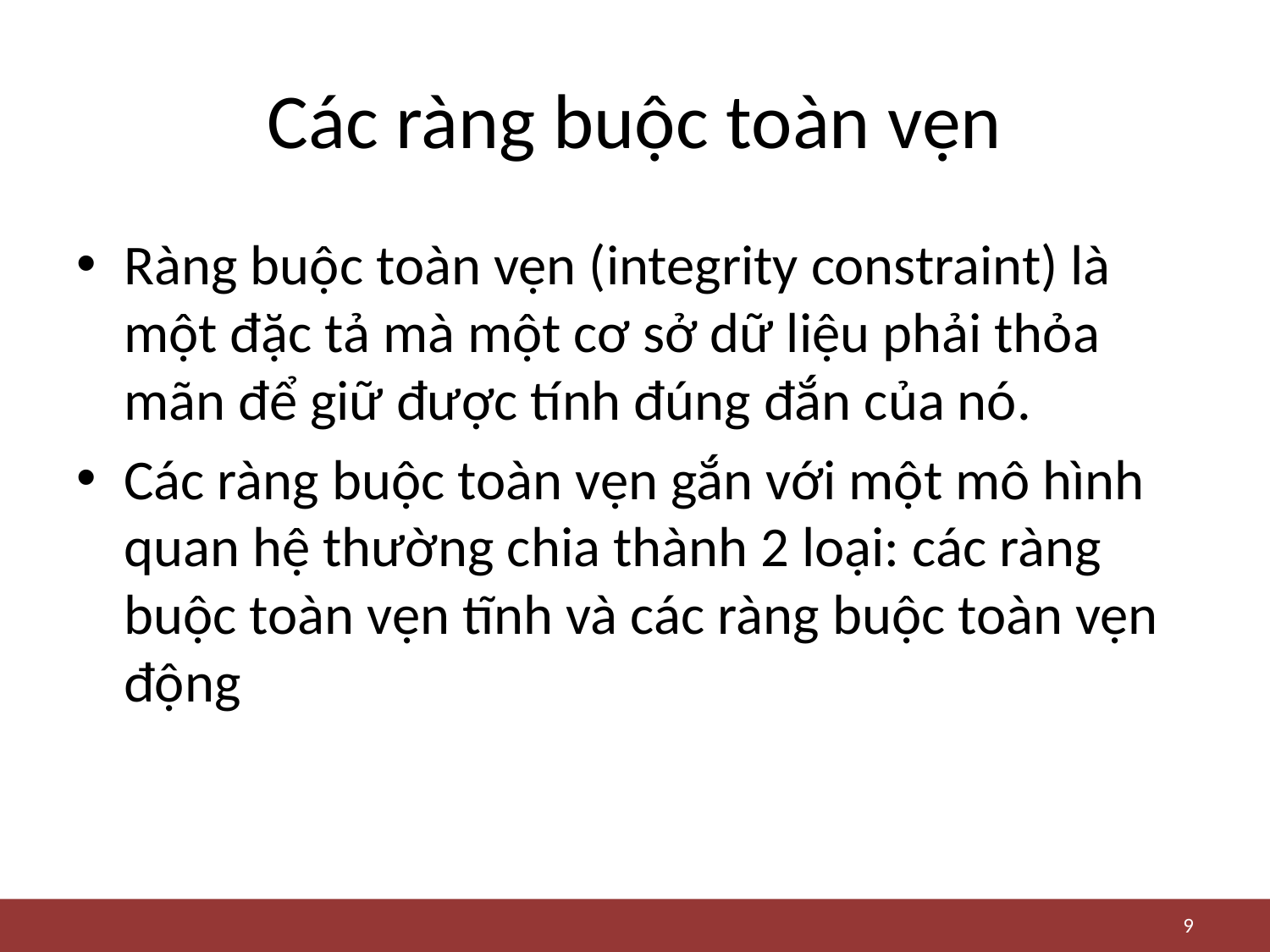

# Các ràng buộc toàn vẹn
Ràng buộc toàn vẹn (integrity constraint) là một đặc tả mà một cơ sở dữ liệu phải thỏa mãn để giữ được tính đúng đắn của nó.
Các ràng buộc toàn vẹn gắn với một mô hình quan hệ thường chia thành 2 loại: các ràng buộc toàn vẹn tĩnh và các ràng buộc toàn vẹn động
9